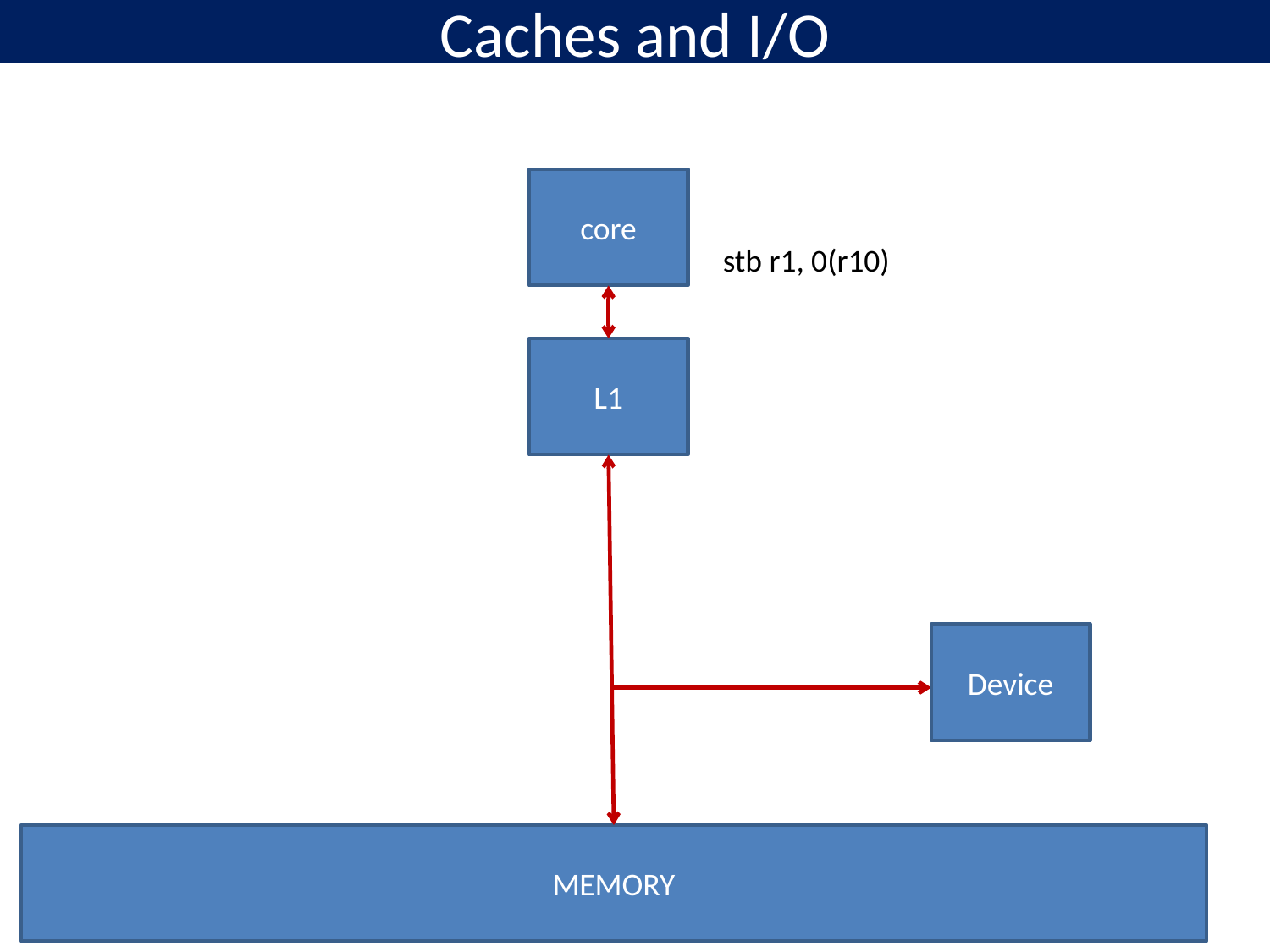

# Caches and I/O
core
stb r1, 0(r10)
L1
Device
MEMORY